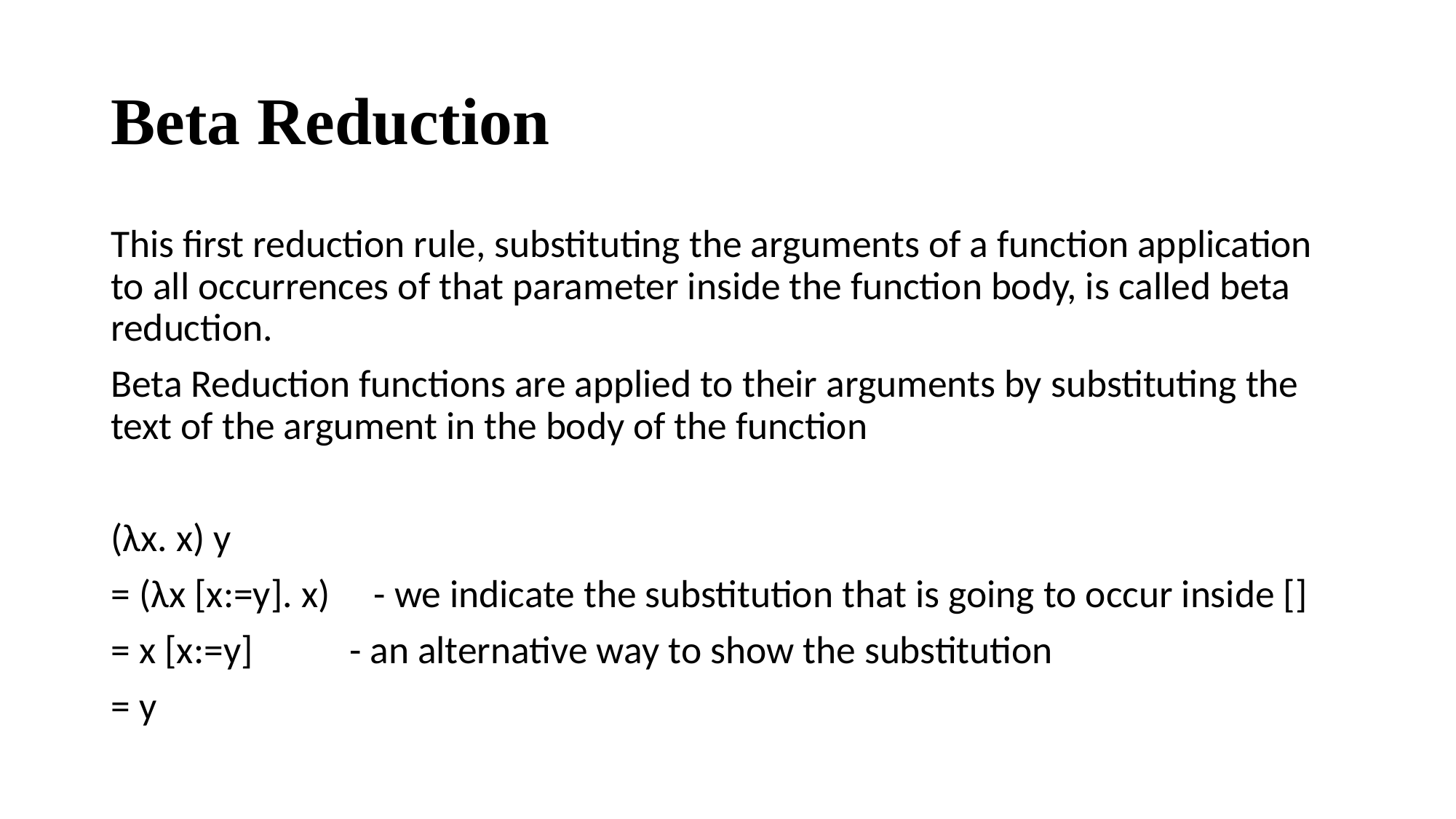

# Beta Reduction
This first reduction rule, substituting the arguments of a function application to all occurrences of that parameter inside the function body, is called beta reduction.
Beta Reduction functions are applied to their arguments by substituting the text of the argument in the body of the function

(λx. x) y
= (λx [x:=y]. x)     - we indicate the substitution that is going to occur inside []
= x [x:=y]           - an alternative way to show the substitution
= y